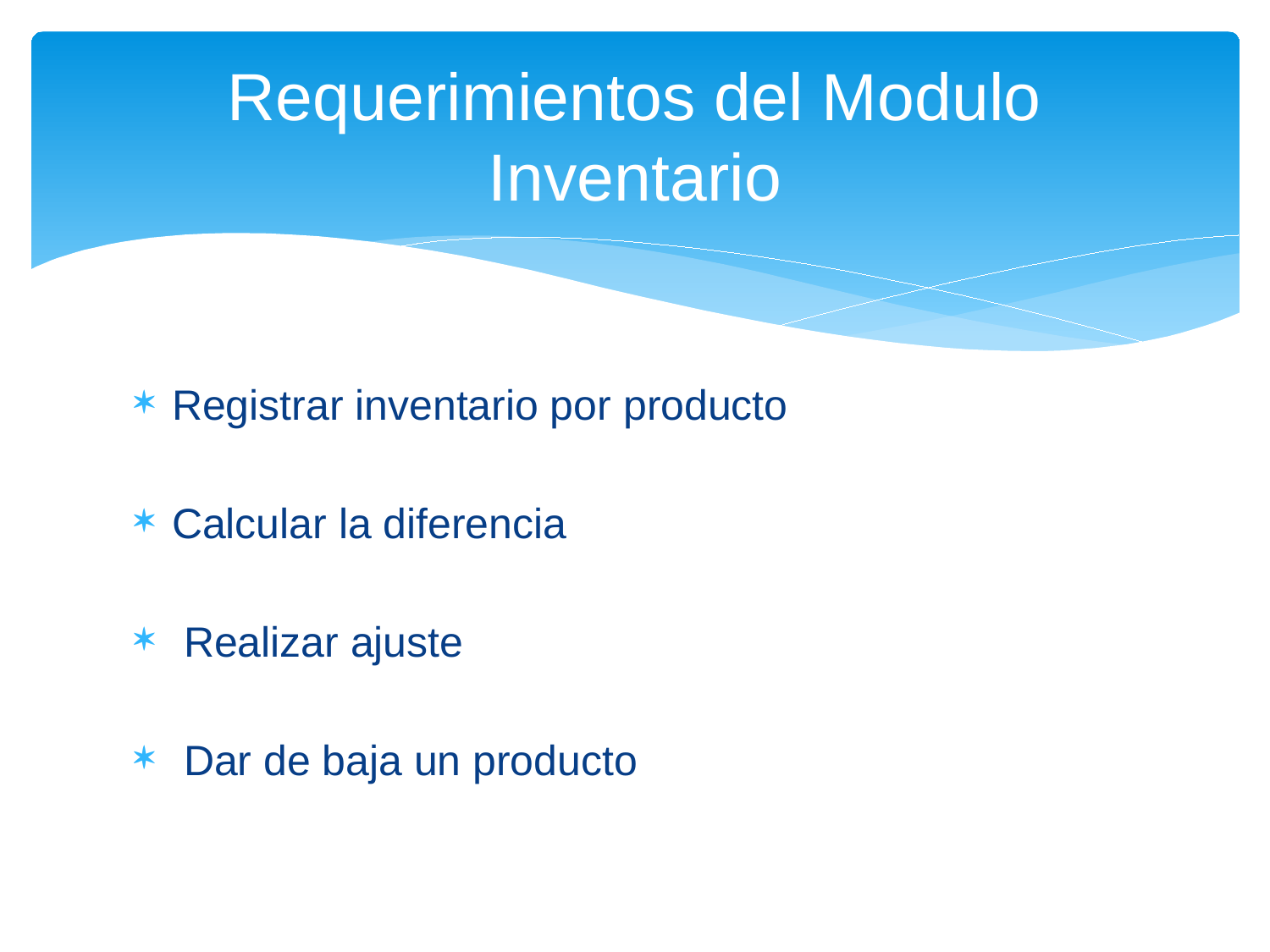

# Requerimientos del Modulo Inventario
Registrar inventario por producto

Calcular la diferencia

 Realizar ajuste

 Dar de baja un producto